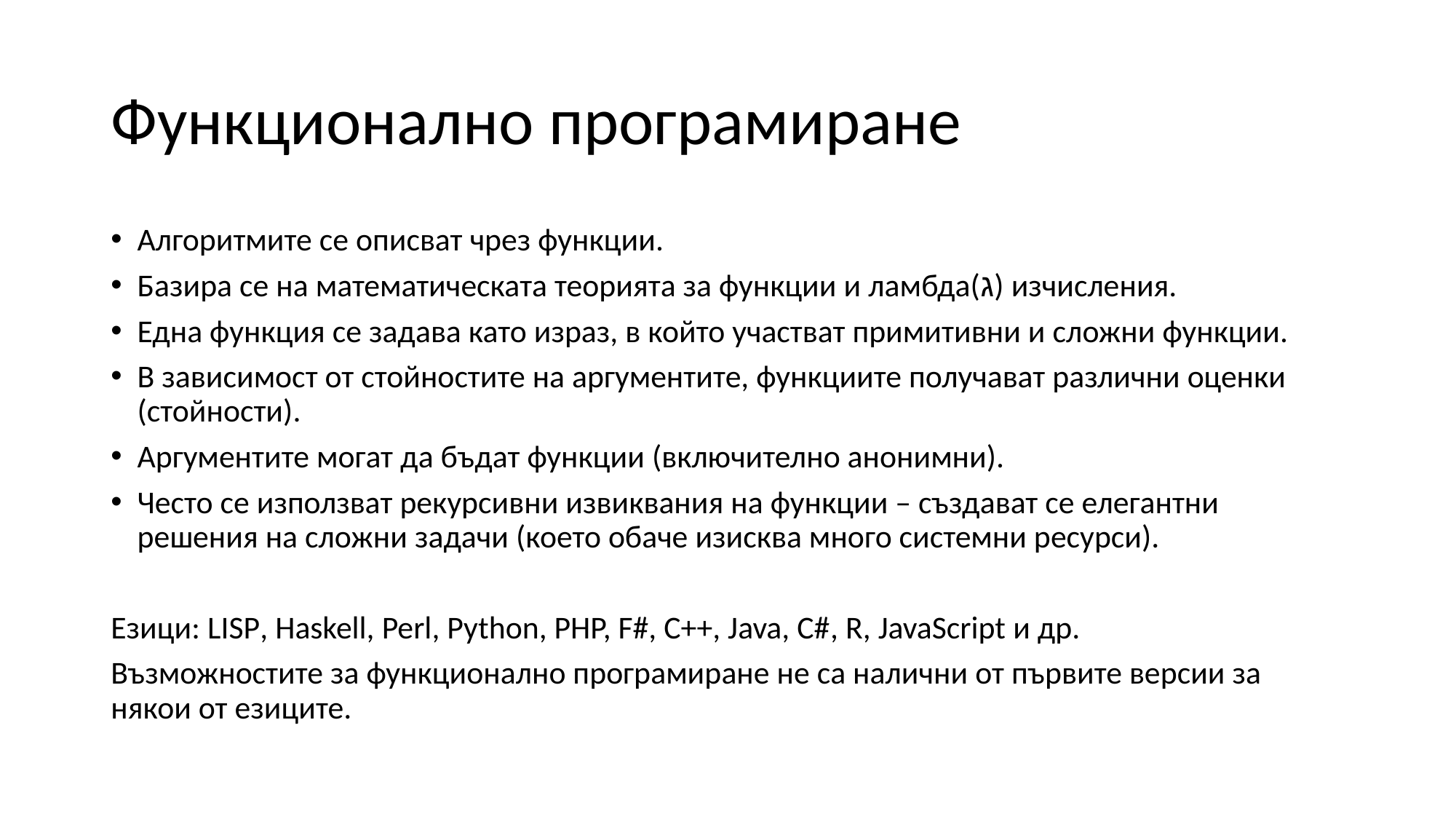

# Функционално програмиране
Алгоритмите се описват чрез функции.
Базира се на математическата теорията за функции и ламбда(ג) изчисления.
Една функция се задава като израз, в който участват примитивни и сложни функции.
В зависимост от стойностите на аргументите, функциите получават различни оценки (стойности).
Аргументите могат да бъдат функции (включително анонимни).
Често се използват рекурсивни извиквания на функции – създават се елегантни решения на сложни задачи (което обаче изисква много системни ресурси).

Езици: LISP, Haskell, Perl, Python, PHP, F#, C++, Java, C#, R, JavaScript и др.
Възможностите за функционално програмиране не са налични от първите версии за някои от езиците.